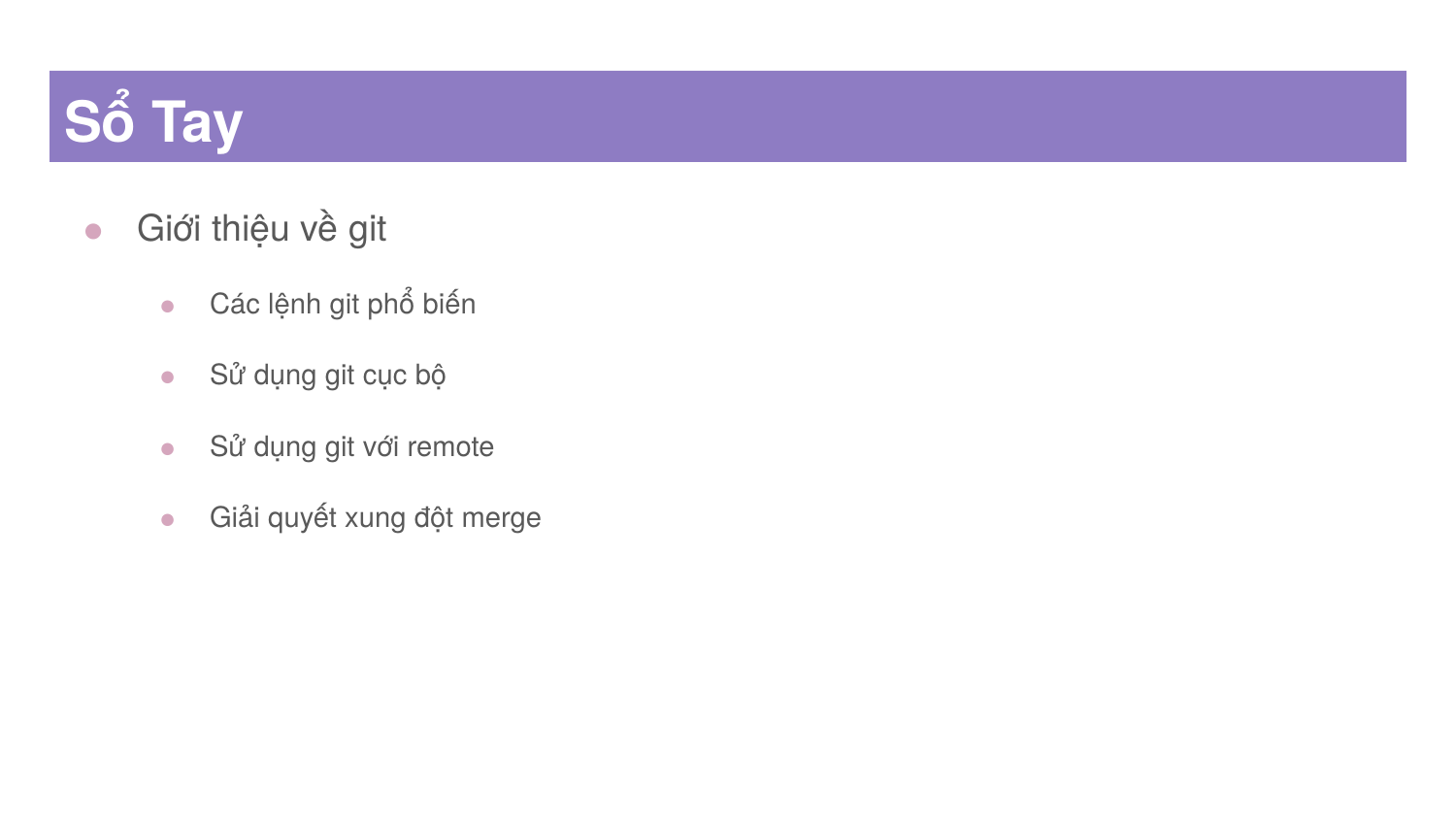

# Sổ Tay
Giới thiệu về git
Các lệnh git phổ biến
Sử dụng git cục bộ
Sử dụng git với remote
Giải quyết xung đột merge